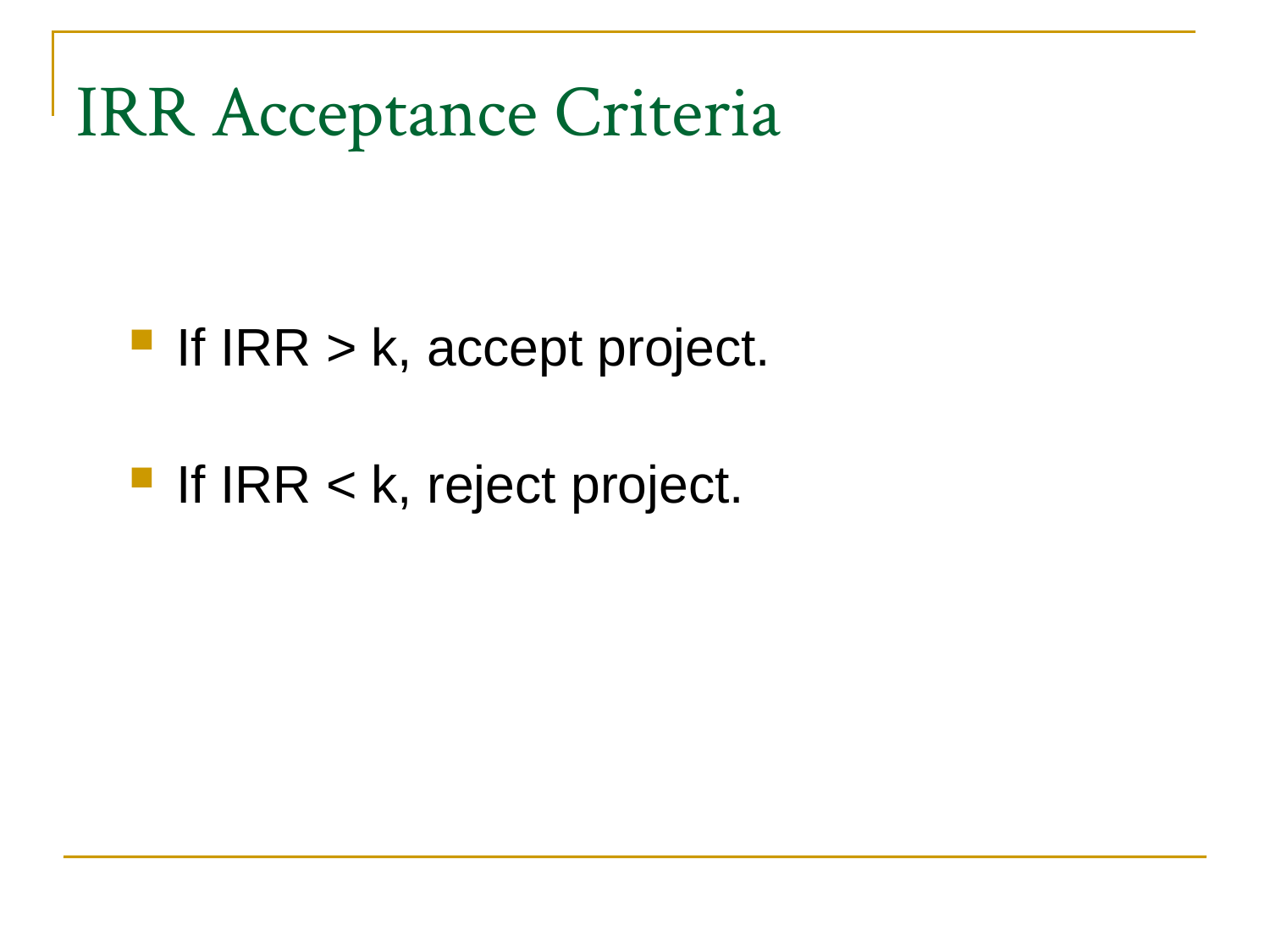

# IRR Acceptance Criteria
If IRR > k, accept project.
If IRR < k, reject project.